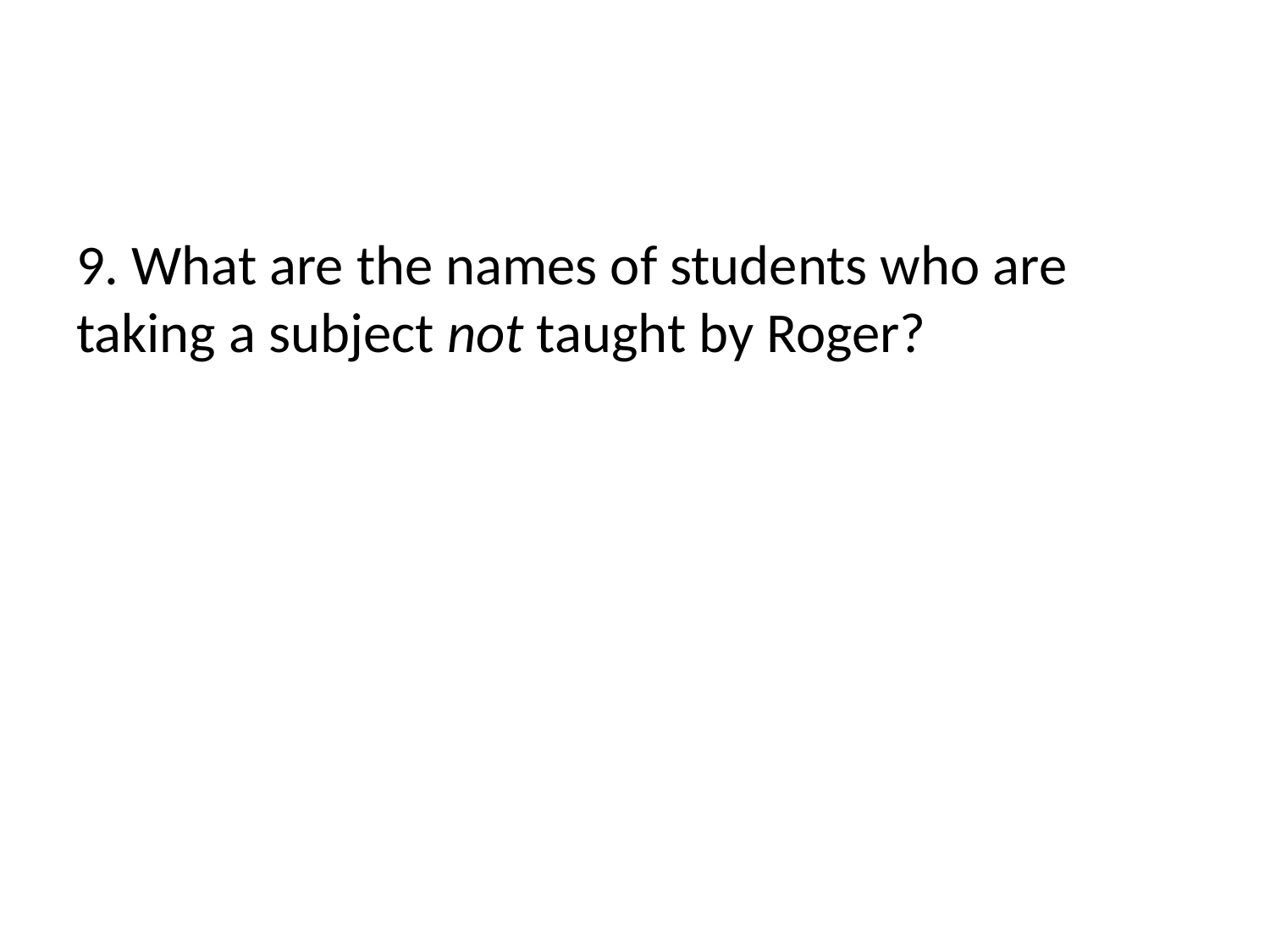

#
9. What are the names of students who are taking a subject not taught by Roger?